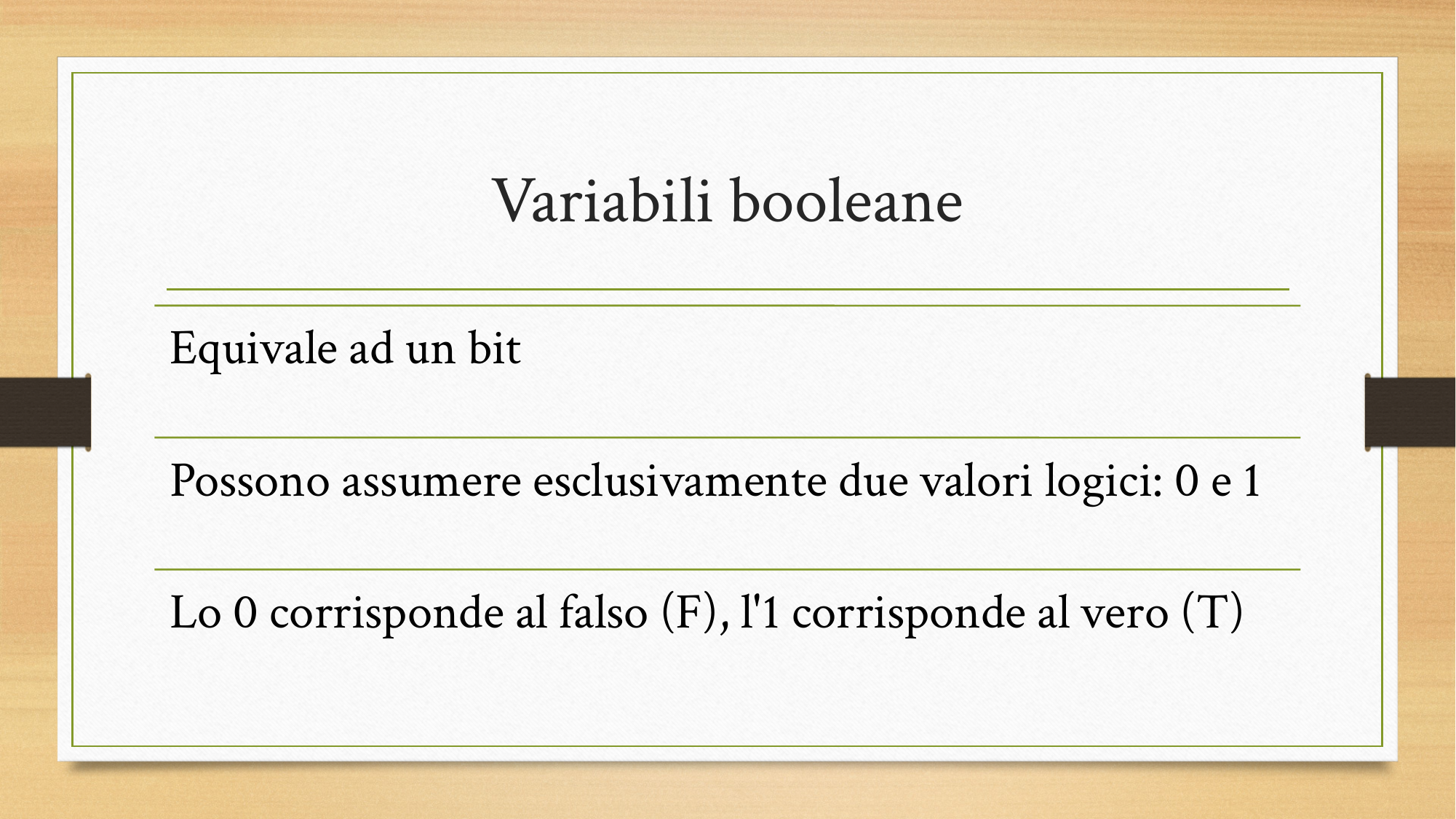

# Variabili booleane
Equivale ad un bit
Possono assumere esclusivamente due valori logici: 0 e 1
Lo 0 corrisponde al falso (F), l'1 corrisponde al vero (T)